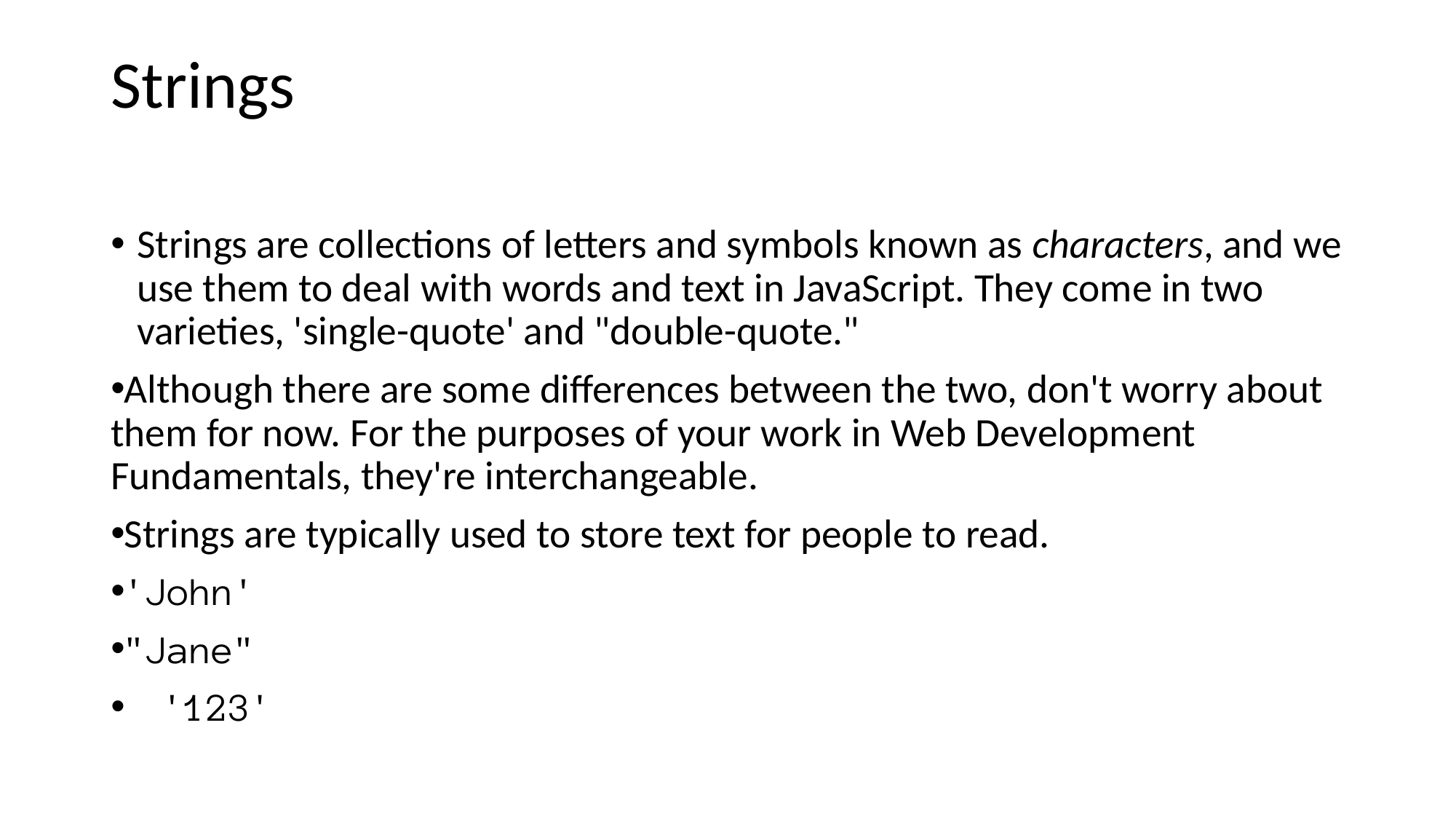

# Strings

Strings are collections of letters and symbols known as characters, and we use them to deal with words and text in JavaScript. They come in two varieties, 'single-quote' and "double-quote."
Although there are some differences between the two, don't worry about them for now. For the purposes of your work in Web Development Fundamentals, they're interchangeable.
Strings are typically used to store text for people to read.
'John'
"Jane"
'123'